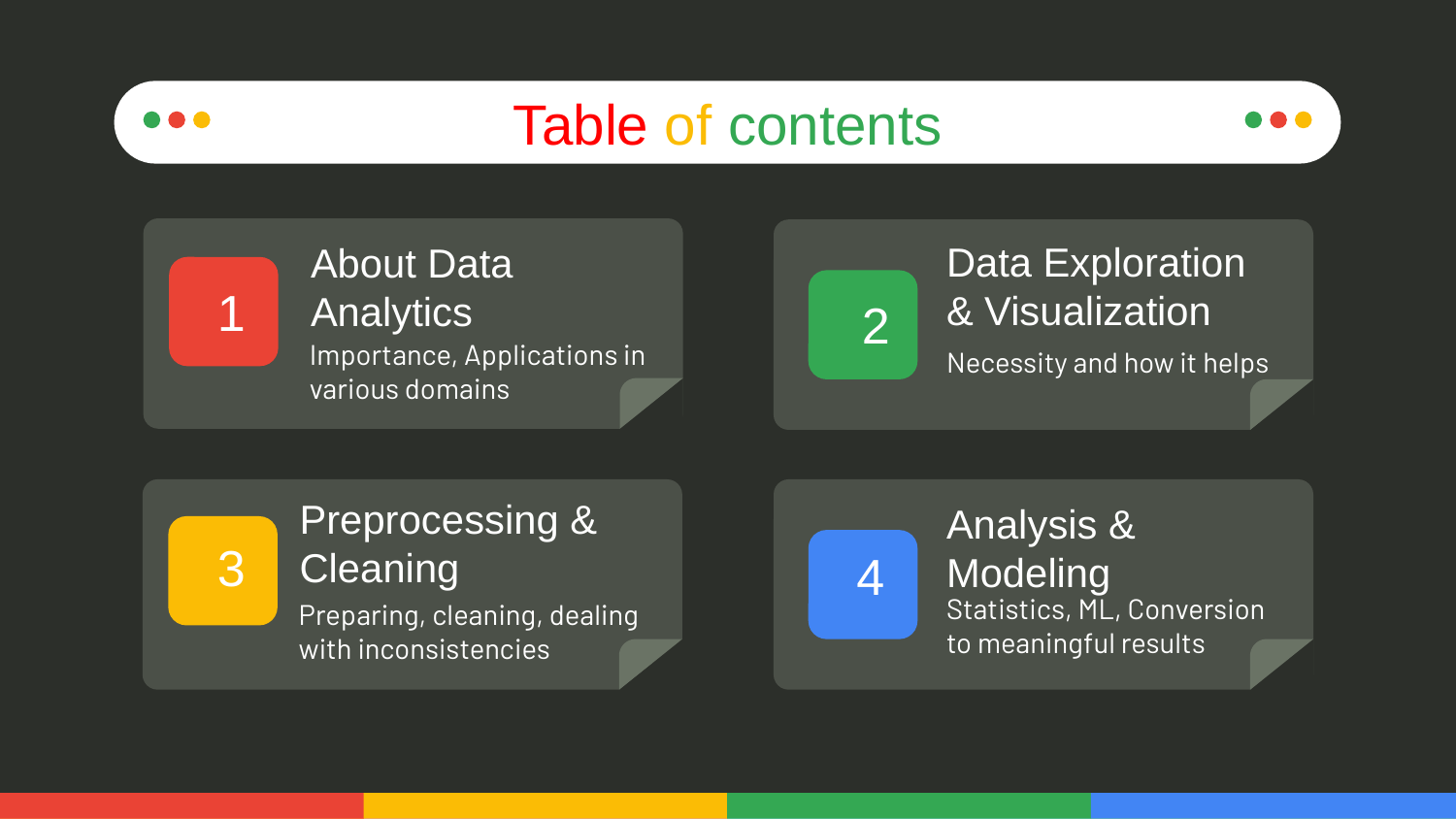

Table of contents

Data Exploration
& Visualization
# About Data Analytics

1
2
Necessity and how it helps
Importance, Applications in various domains

Preprocessing & Cleaning

Analysis & Modeling

3
4
Statistics, ML, Conversion to meaningful results
Preparing, cleaning, dealing with inconsistencies